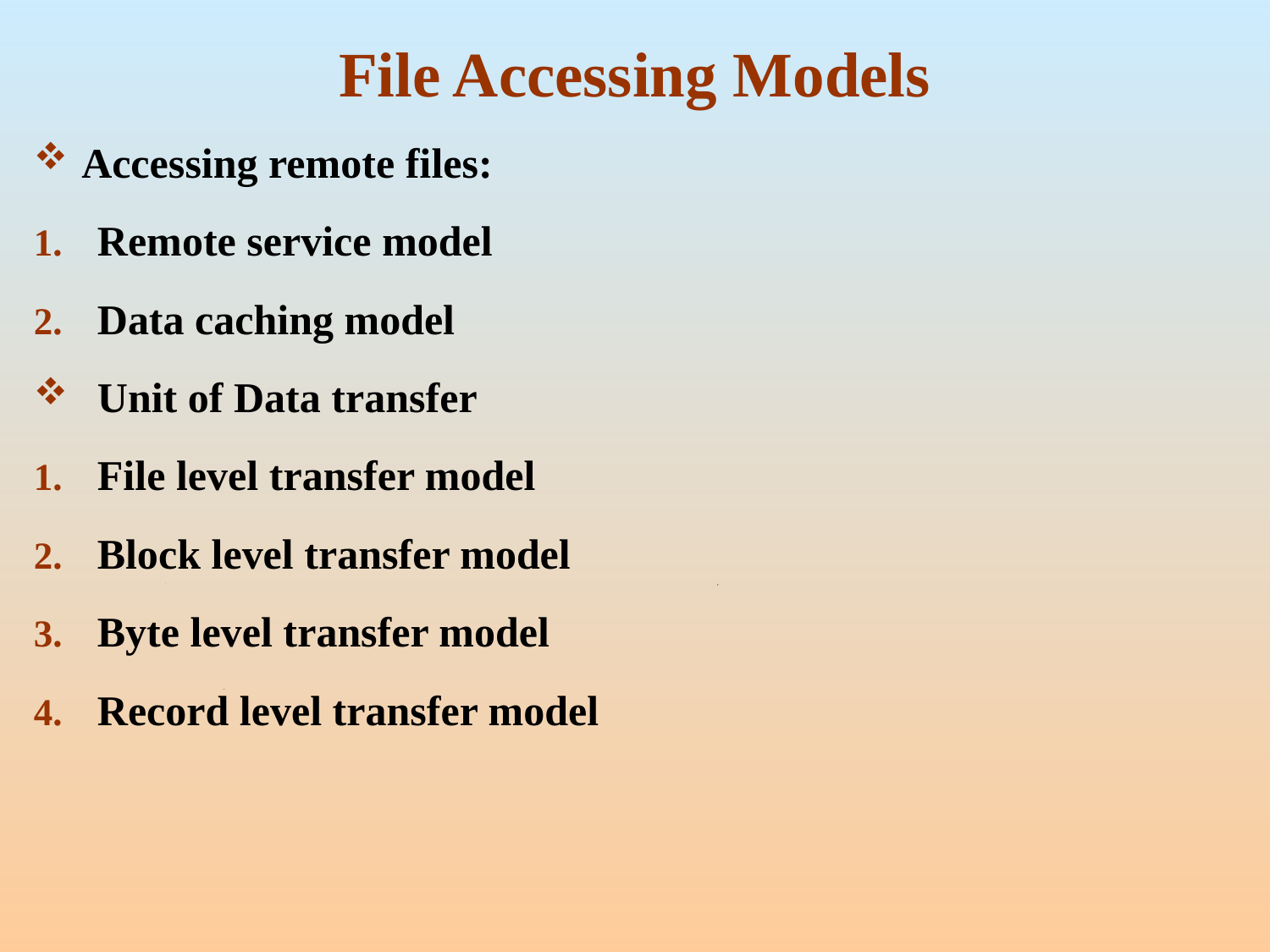

# File Accessing Models
Accessing remote files:
Remote service model
Data caching model
Unit of Data transfer
File level transfer model
Block level transfer model
Byte level transfer model
Record level transfer model